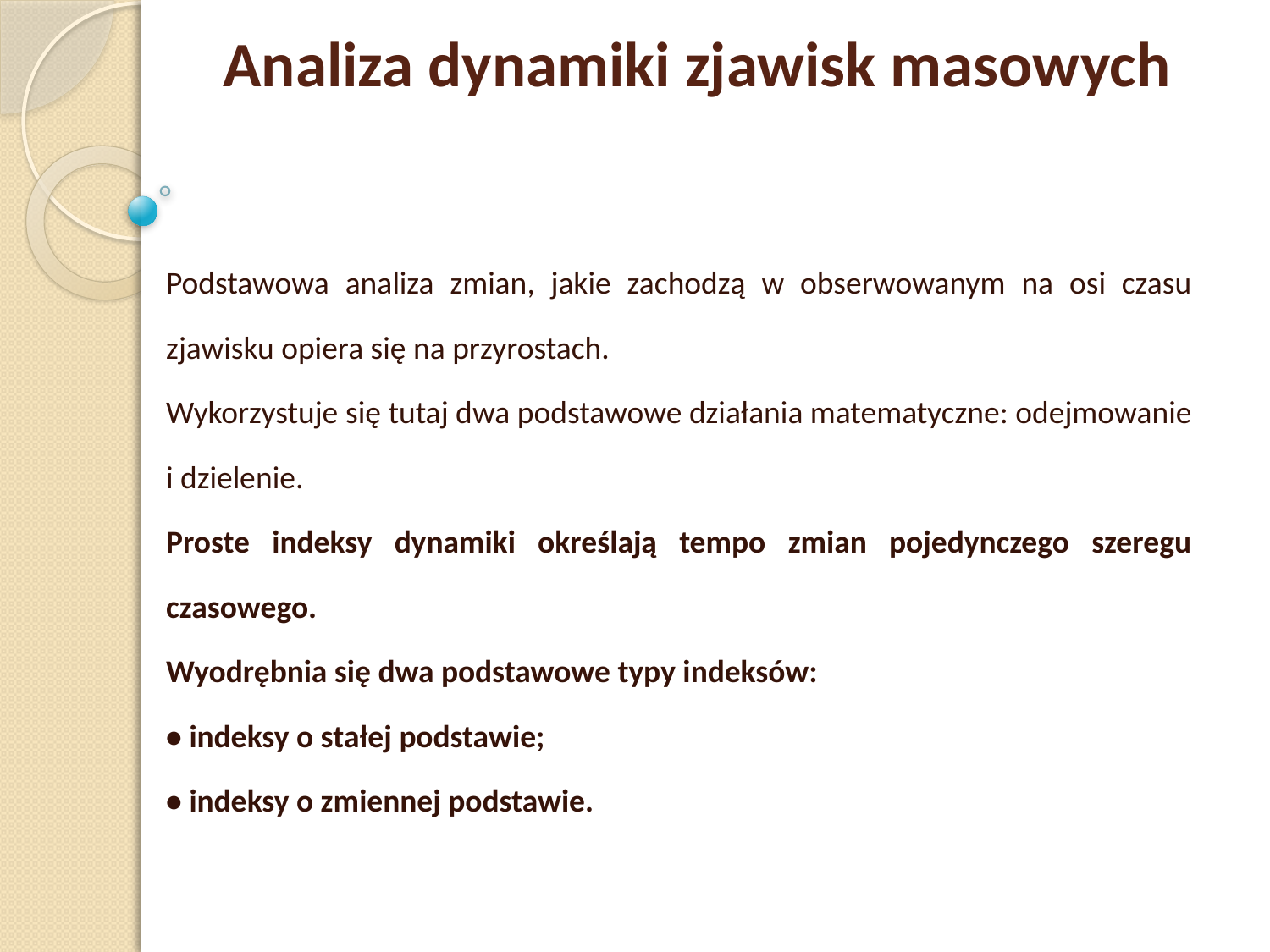

Analiza dynamiki zjawisk masowych
Podstawowa analiza zmian, jakie zachodzą w obserwowanym na osi czasu zjawisku opiera się na przyrostach.
Wykorzystuje się tutaj dwa podstawowe działania matematyczne: odejmowanie i dzielenie.
Proste indeksy dynamiki określają tempo zmian pojedynczego szeregu czasowego.
Wyodrębnia się dwa podstawowe typy indeksów:
• indeksy o stałej podstawie;
• indeksy o zmiennej podstawie.